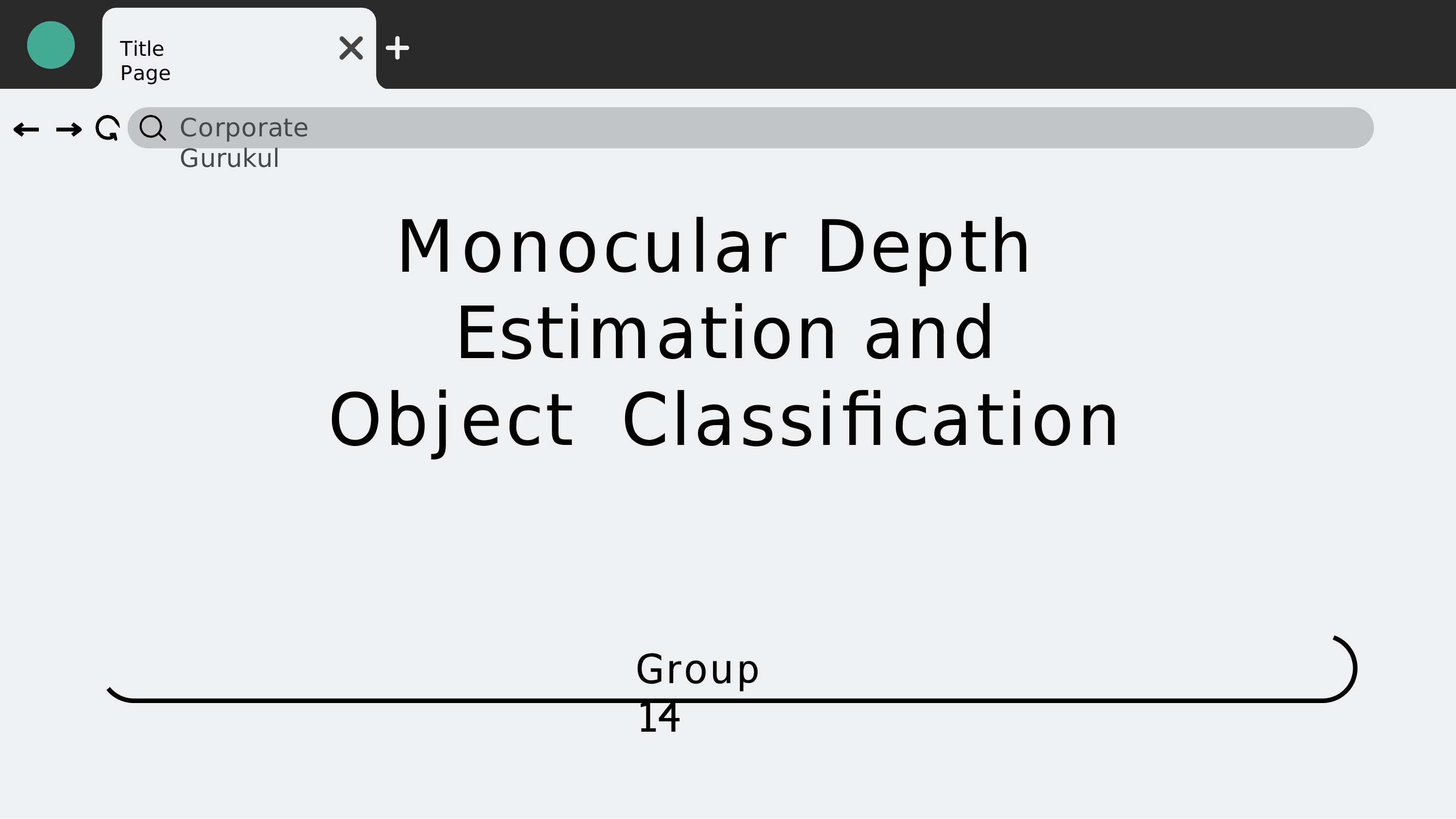

Title Page
Corporate Gurukul
# Monocular Depth  Estimation and Object  Classification
Group 14